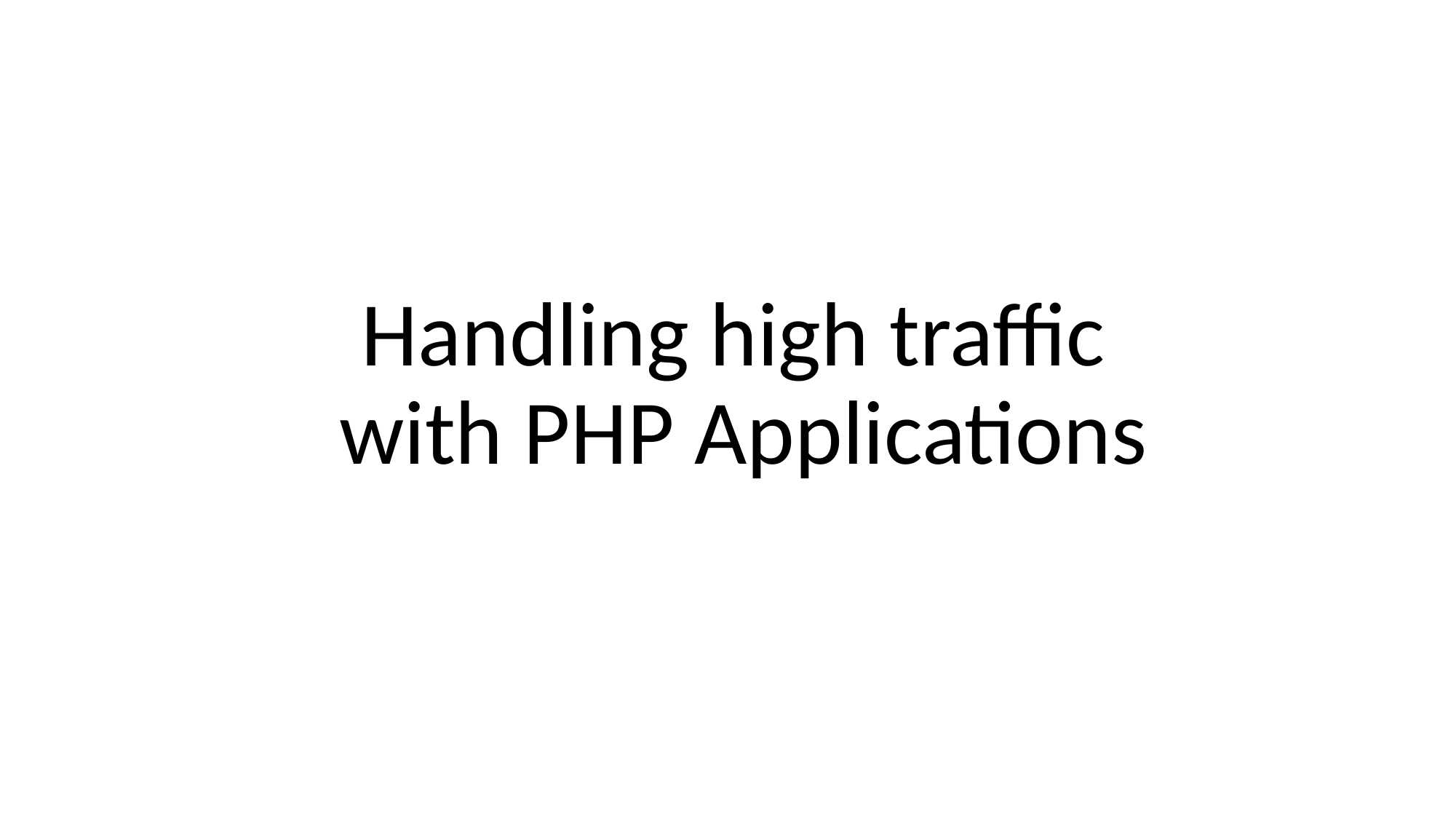

# Handling high traffic with PHP Applications